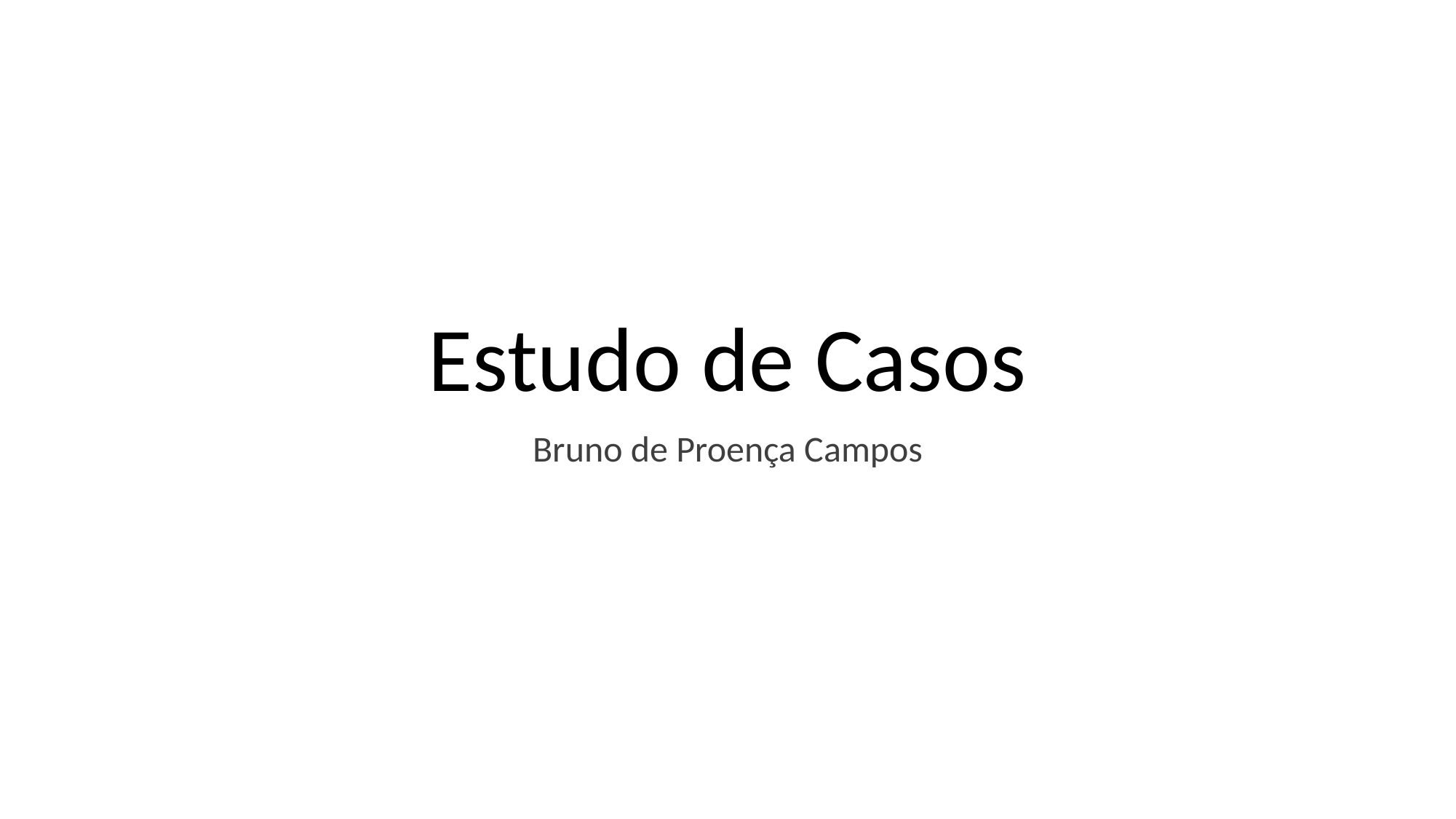

# Estudo de Casos
Bruno de Proença Campos